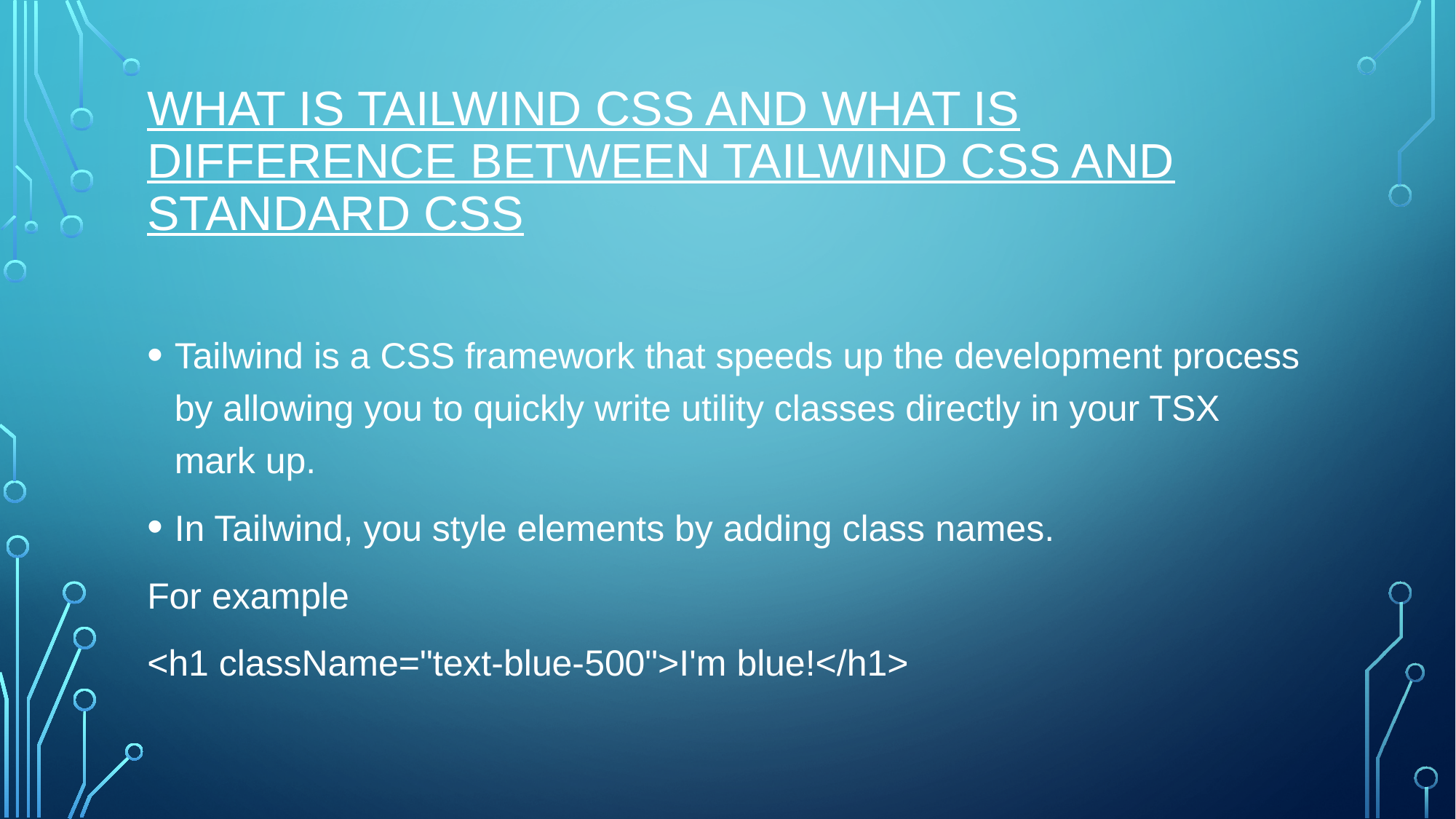

# What Is tailwind css and what is difference between tailwind css and standard css
Tailwind is a CSS framework that speeds up the development process by allowing you to quickly write utility classes directly in your TSX mark up.
In Tailwind, you style elements by adding class names.
For example
<h1 className="text-blue-500">I'm blue!</h1>